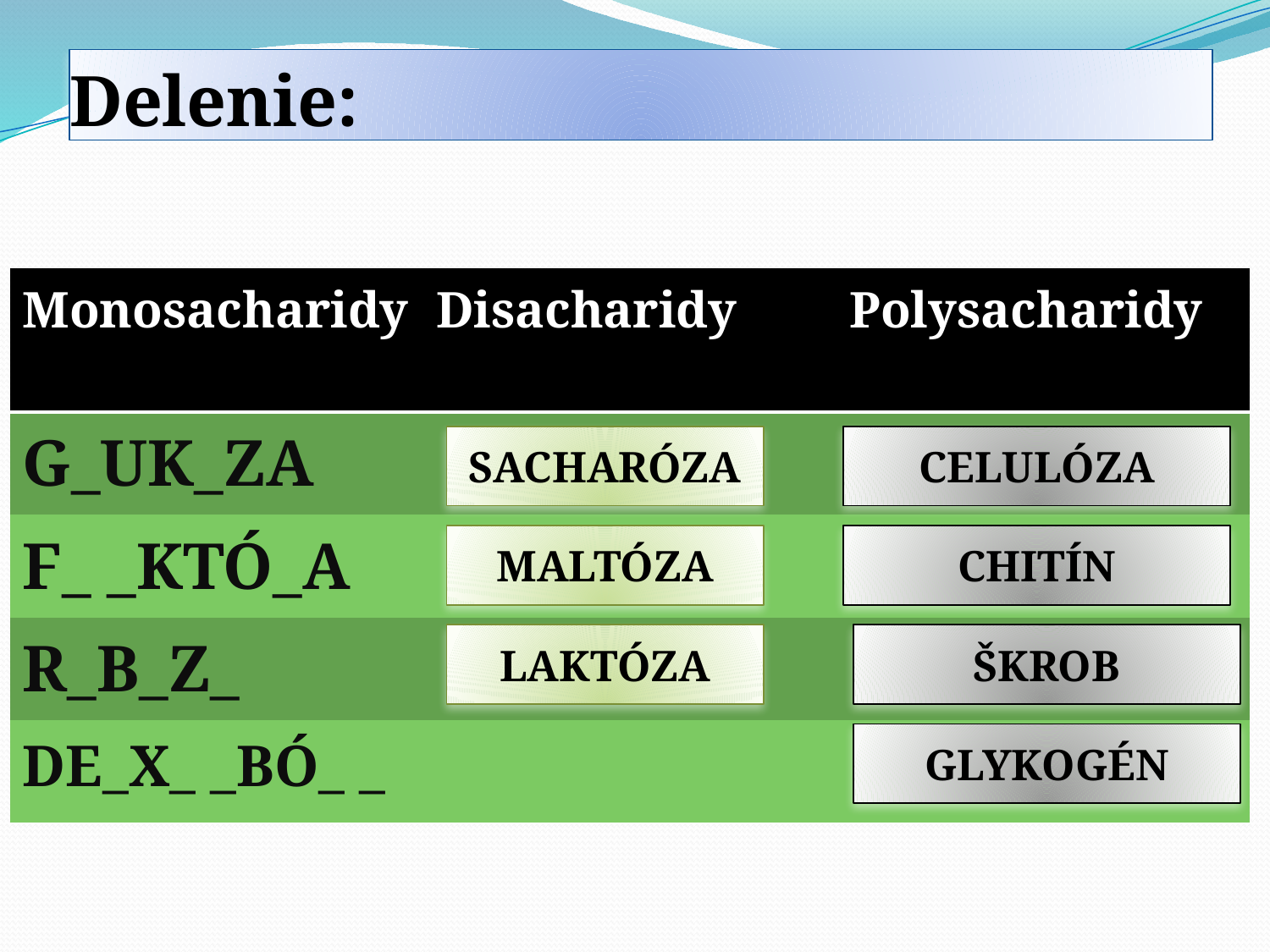

# Delenie:
| Monosacharidy | Disacharidy | Polysacharidy |
| --- | --- | --- |
| G\_UK\_ZA |  |  |
| F\_ \_KTÓ\_A |  |  |
| R\_B\_Z\_ |  |  |
| DE\_X\_ \_BÓ\_ \_ |  |  |
SACHARÓZA
CELULÓZA
MALTÓZA
CHITÍN
LAKTÓZA
ŠKROB
GLYKOGÉN